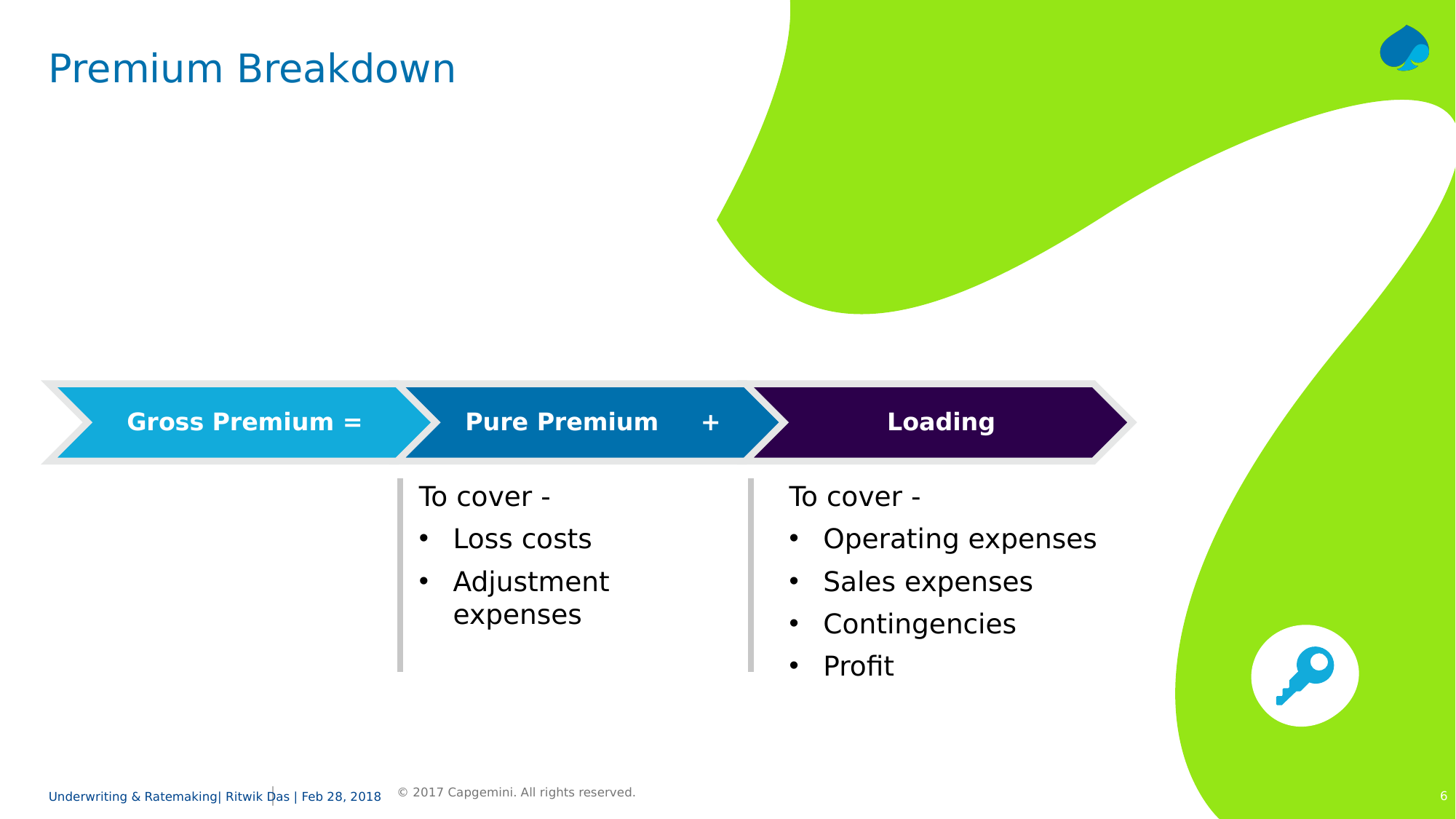

# Premium Breakdown
Gross Premium =
Pure Premium     +
Loading
To cover -
Operating expenses
Sales expenses
Contingencies
Profit
To cover -
Loss costs
Adjustment expenses